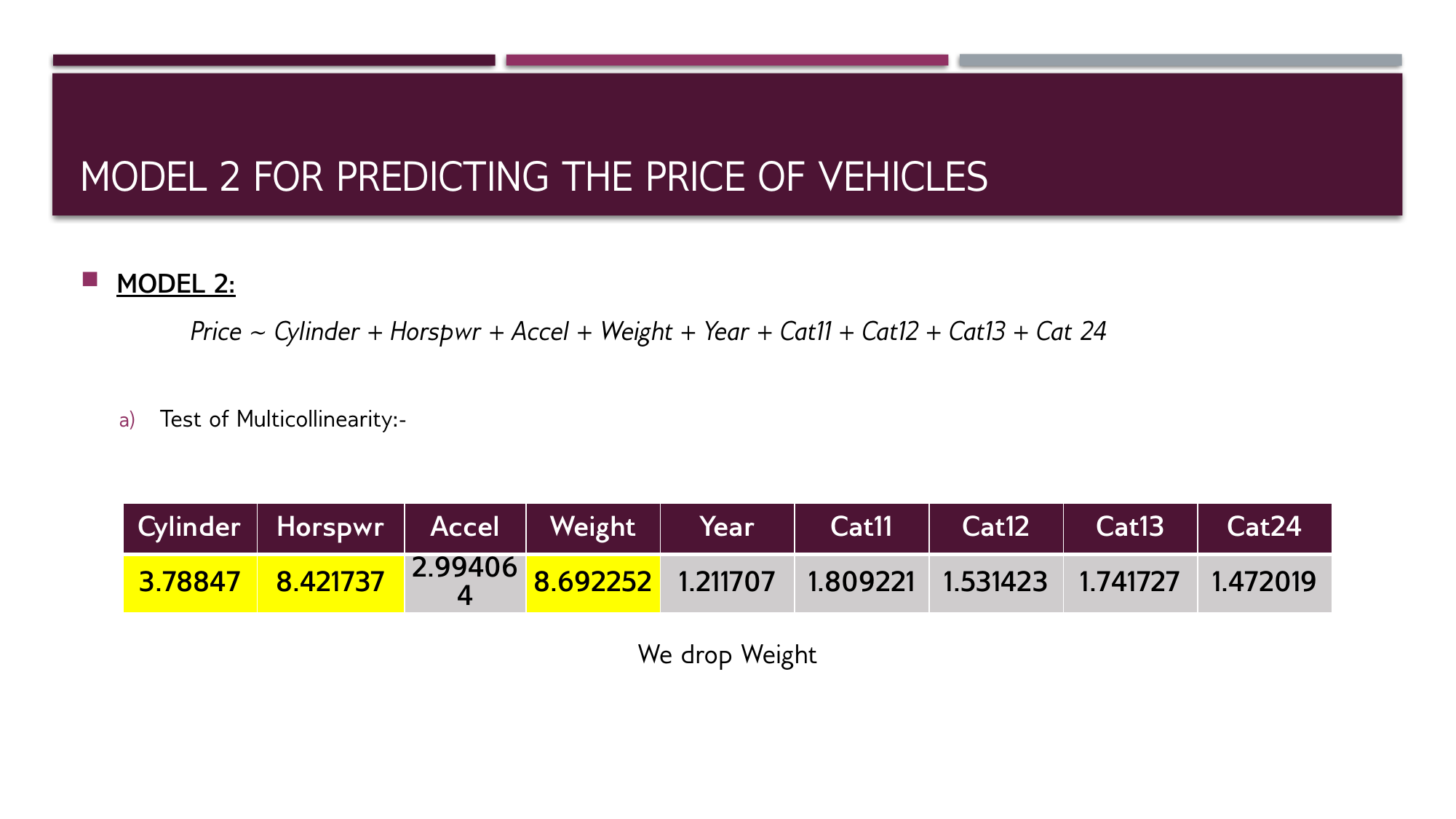

# Model 2 for Predicting the Price of Vehicles
MODEL 2:
	Price ~ Cylinder + Horspwr + Accel + Weight + Year + Cat11 + Cat12 + Cat13 + Cat 24

Test of Multicollinearity:-

We drop Weight
| Cylinder | Horspwr | Accel | Weight | Year | Cat11 | Cat12 | Cat13 | Cat24 |
| --- | --- | --- | --- | --- | --- | --- | --- | --- |
| 3.78847 | 8.421737 | 2.994064 | 8.692252 | 1.211707 | 1.809221 | 1.531423 | 1.741727 | 1.472019 |